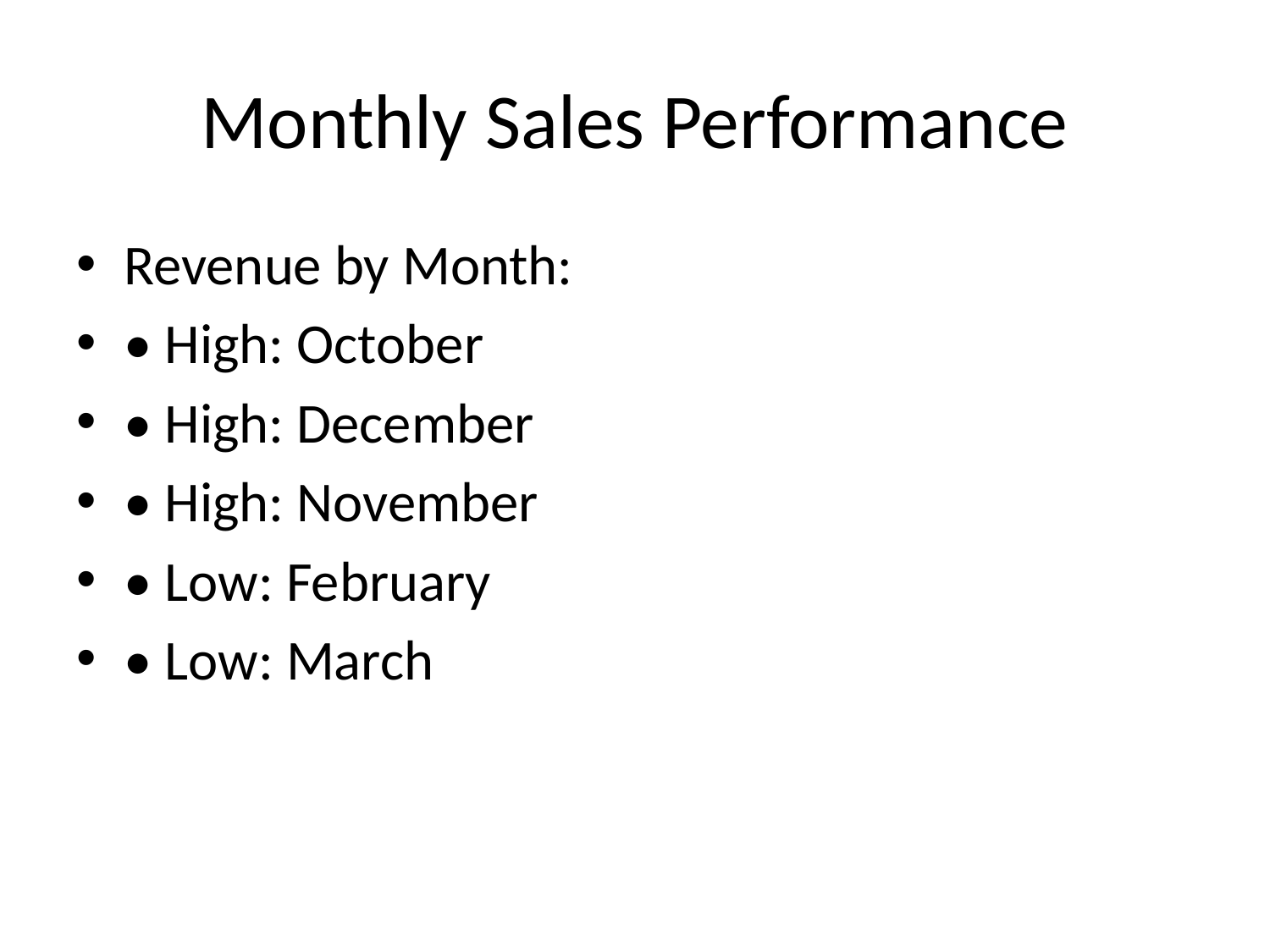

# Monthly Sales Performance
Revenue by Month:
• High: October
• High: December
• High: November
• Low: February
• Low: March